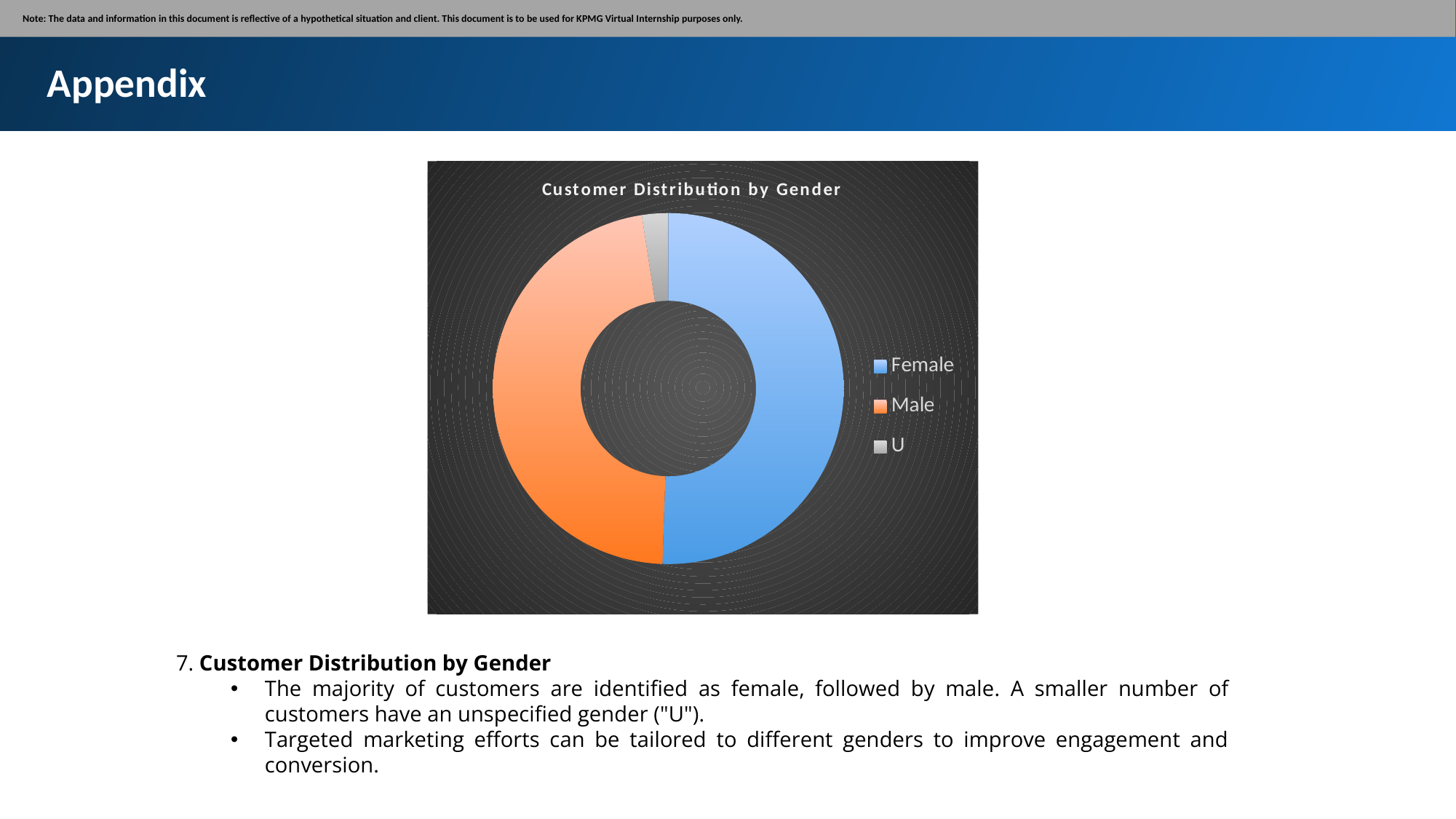

Note: The data and information in this document is reflective of a hypothetical situation and client. This document is to be used for KPMG Virtual Internship purposes only.
Appendix

### Chart: Customer Distribution by Gender

| Category | Total |
|---|---|
| Female | 856.0 |
| Male | 797.0 |
| U | 41.0 |
7. Customer Distribution by Gender
The majority of customers are identified as female, followed by male. A smaller number of customers have an unspecified gender ("U").
Targeted marketing efforts can be tailored to different genders to improve engagement and conversion.